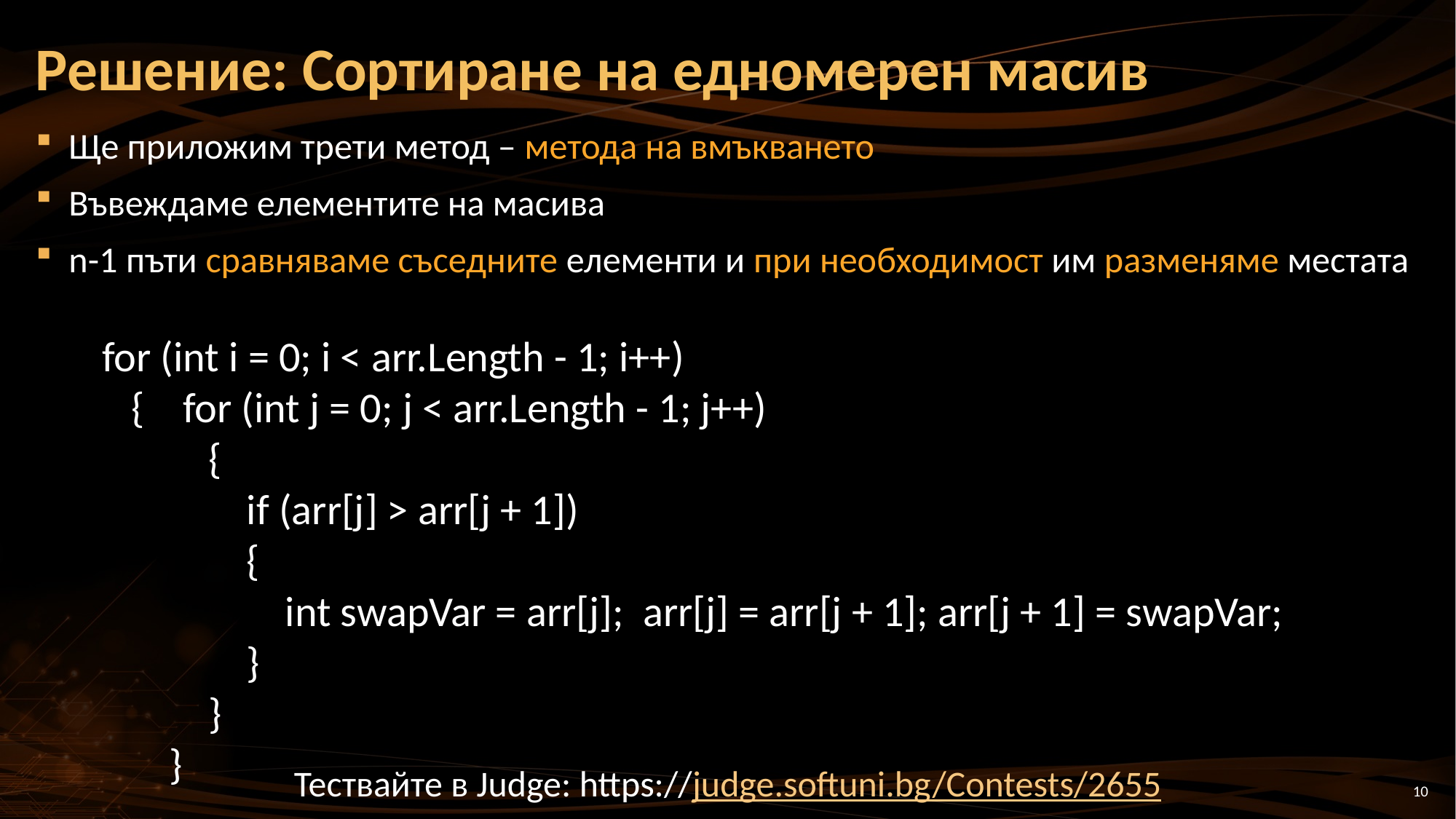

# Решение: Сортиране на едномерен масив
Ще приложим трети метод – метода на вмъкването
Въвеждаме елементите на масива
n-1 пъти сравняваме съседните елементи и при необходимост им разменяме местата
 for (int i = 0; i < arr.Length - 1; i++)
    {    for (int j = 0; j < arr.Length - 1; j++)
            {
                if (arr[j] > arr[j + 1])
                {
                    int swapVar = arr[j];  arr[j] = arr[j + 1]; arr[j + 1] = swapVar;
                }
            }
        }
Тествайте в Judge: https://judge.softuni.bg/Contests/2655
10